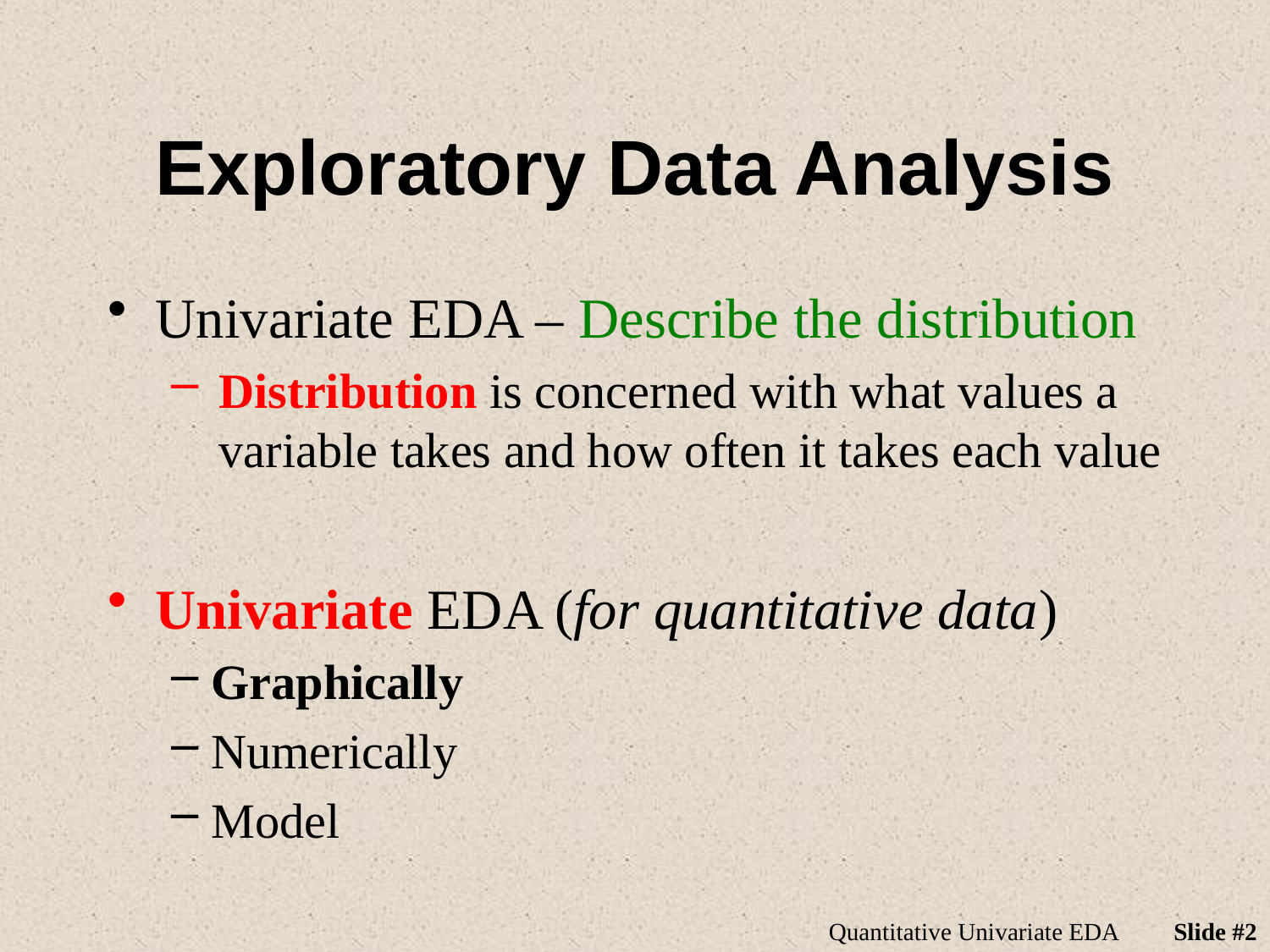

# Exploratory Data Analysis
Univariate EDA – Describe the distribution
Distribution is concerned with what values a variable takes and how often it takes each value

Univariate EDA (for quantitative data)
Graphically
Numerically
Model
Quantitative Univariate EDA
Slide #2